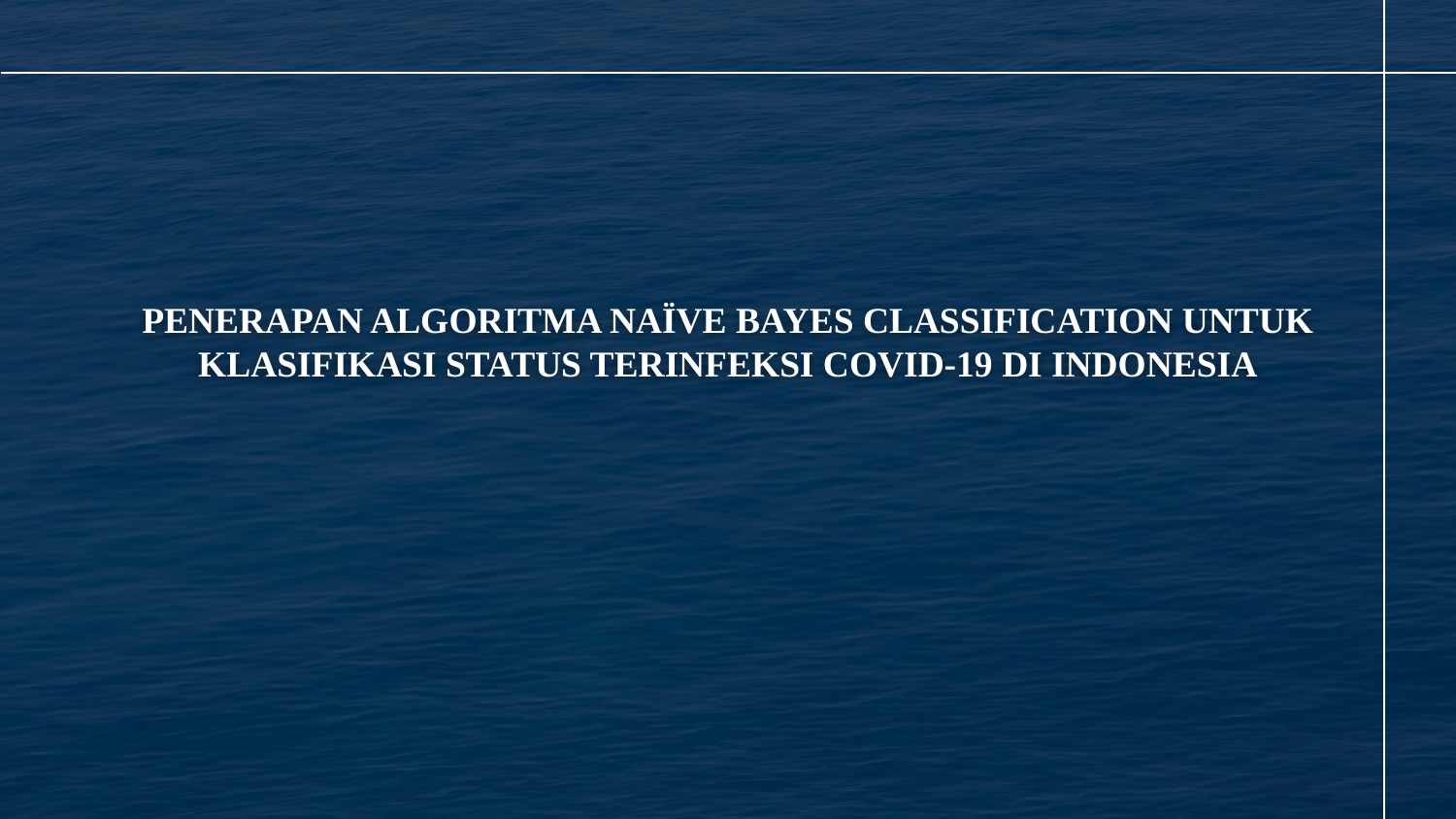

# PENERAPAN ALGORITMA NAÏVE BAYES CLASSIFICATION UNTUK KLASIFIKASI STATUS TERINFEKSI COVID-19 DI INDONESIA